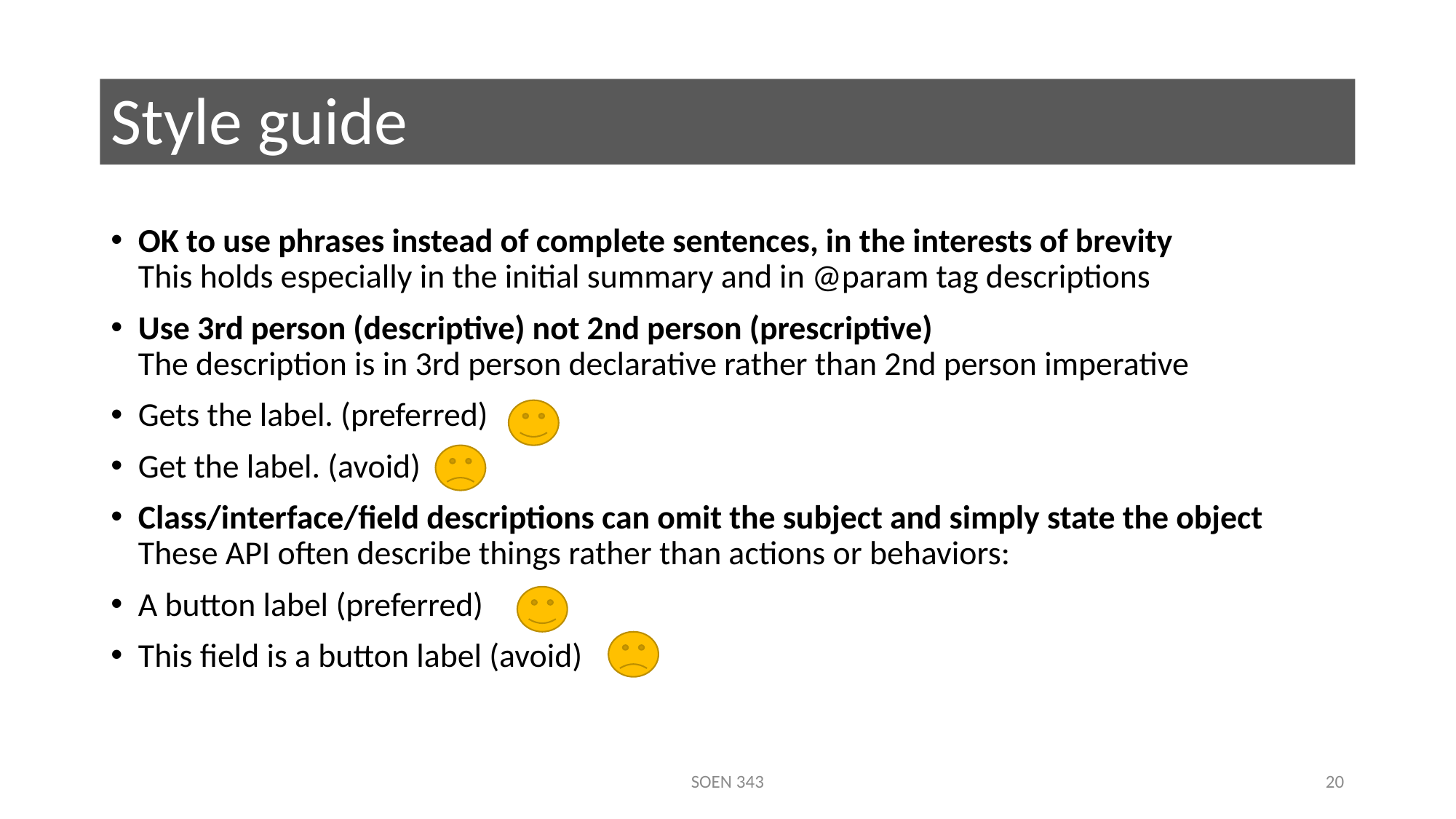

# Style guide
OK to use phrases instead of complete sentences, in the interests of brevity
This holds especially in the initial summary and in @param tag descriptions
Use 3rd person (descriptive) not 2nd person (prescriptive)
The description is in 3rd person declarative rather than 2nd person imperative
Gets the label. (preferred)
Get the label. (avoid)
Class/interface/field descriptions can omit the subject and simply state the object
These API often describe things rather than actions or behaviors:
A button label (preferred)
This field is a button label (avoid)

SOEN 343
20